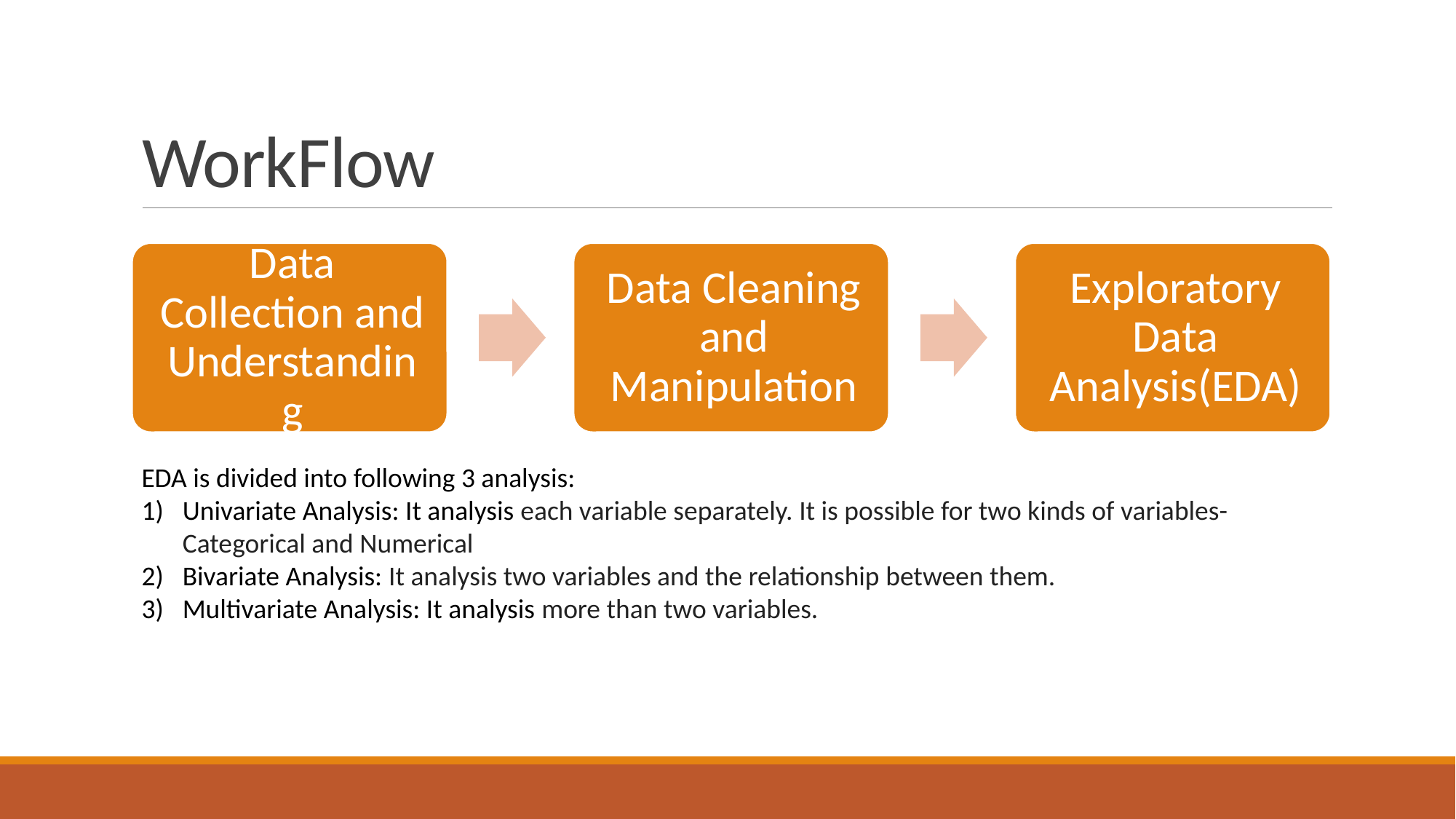

# WorkFlow
Data Collection and Understanding

Data Cleaning and Manipulation

Exploratory Data Analysis(EDA)
EDA is divided into following 3 analysis:
Univariate Analysis: It analysis each variable separately. It is possible for two kinds of variables- Categorical and Numerical
Bivariate Analysis: It analysis two variables and the relationship between them.
Multivariate Analysis: It analysis more than two variables.